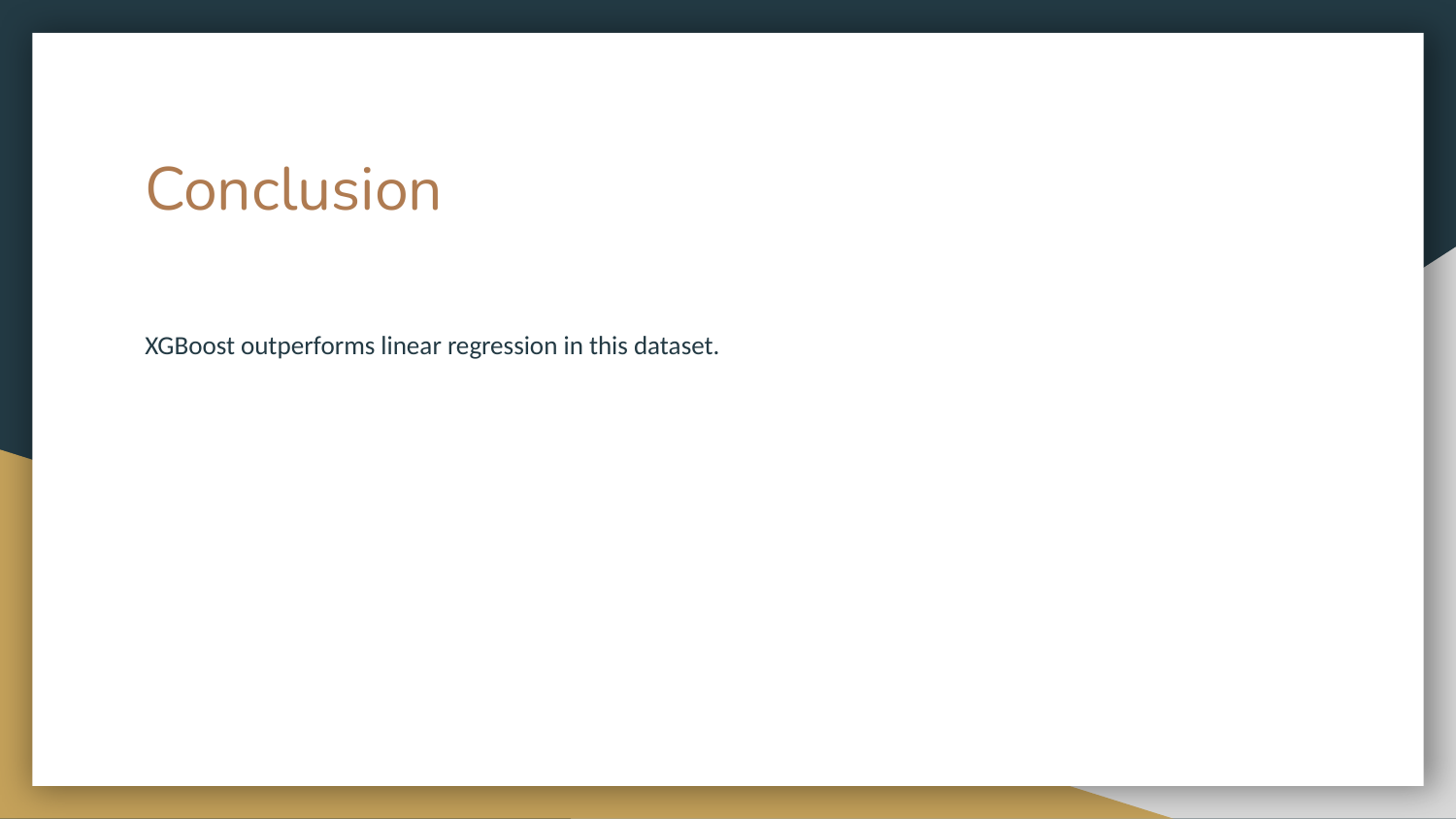

# Conclusion
XGBoost outperforms linear regression in this dataset.